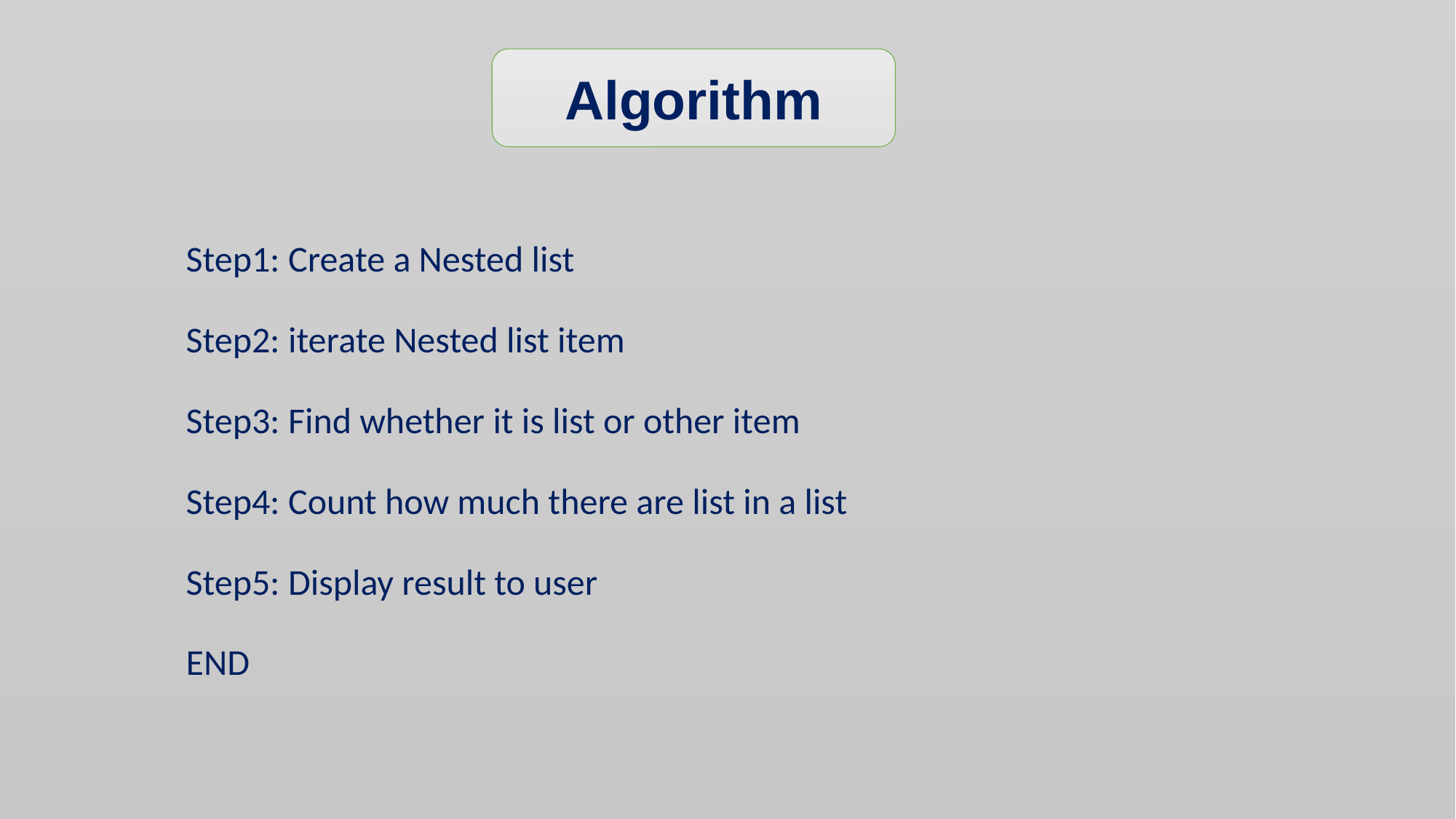

Algorithm
Step1: Create a Nested list
Step2: iterate Nested list item
Step3: Find whether it is list or other item
Step4: Count how much there are list in a list
Step5: Display result to user
END